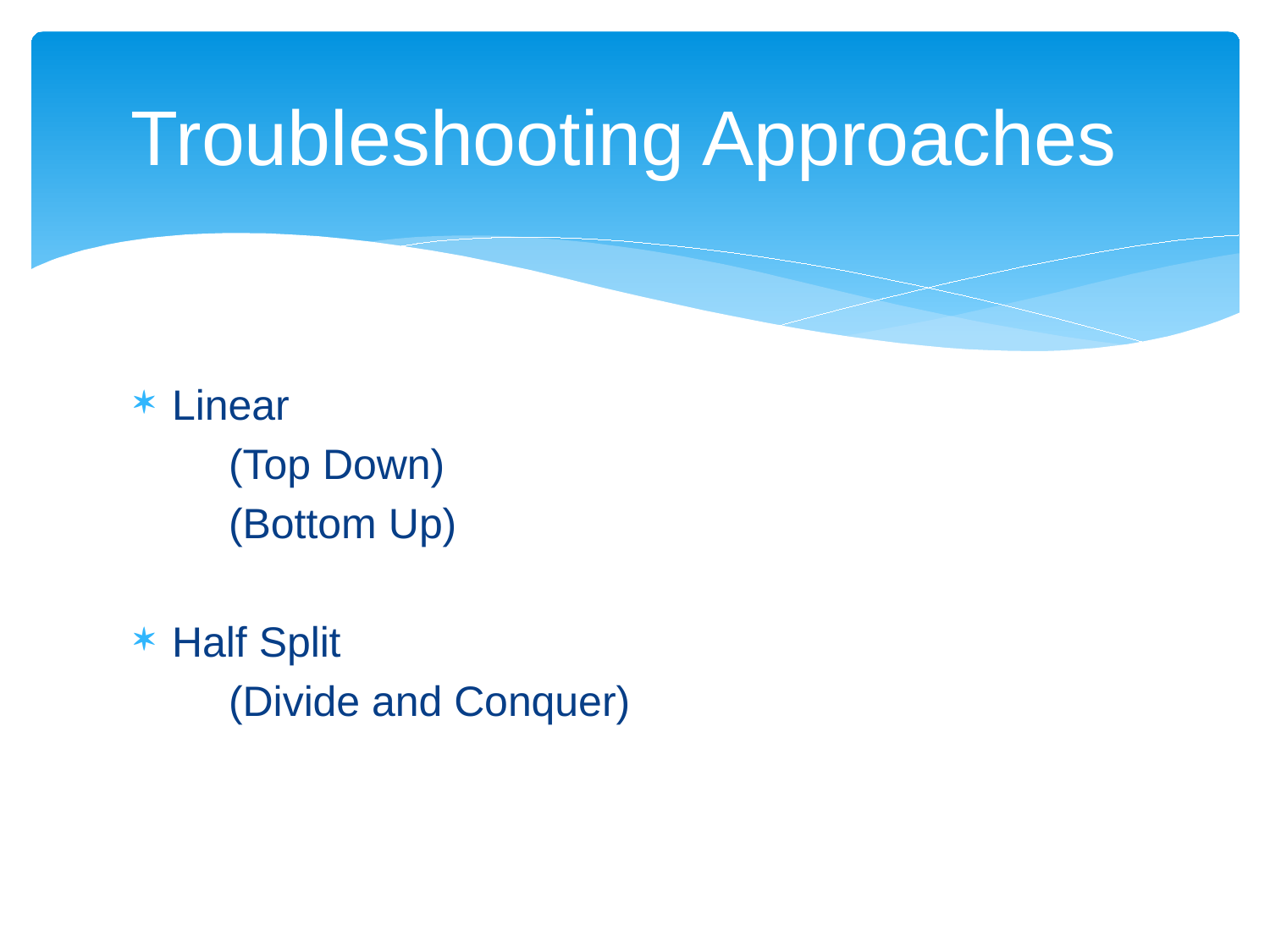

# Troubleshooting Approaches
Linear
        (Top Down)
        (Bottom Up)

Half Split
        (Divide and Conquer)